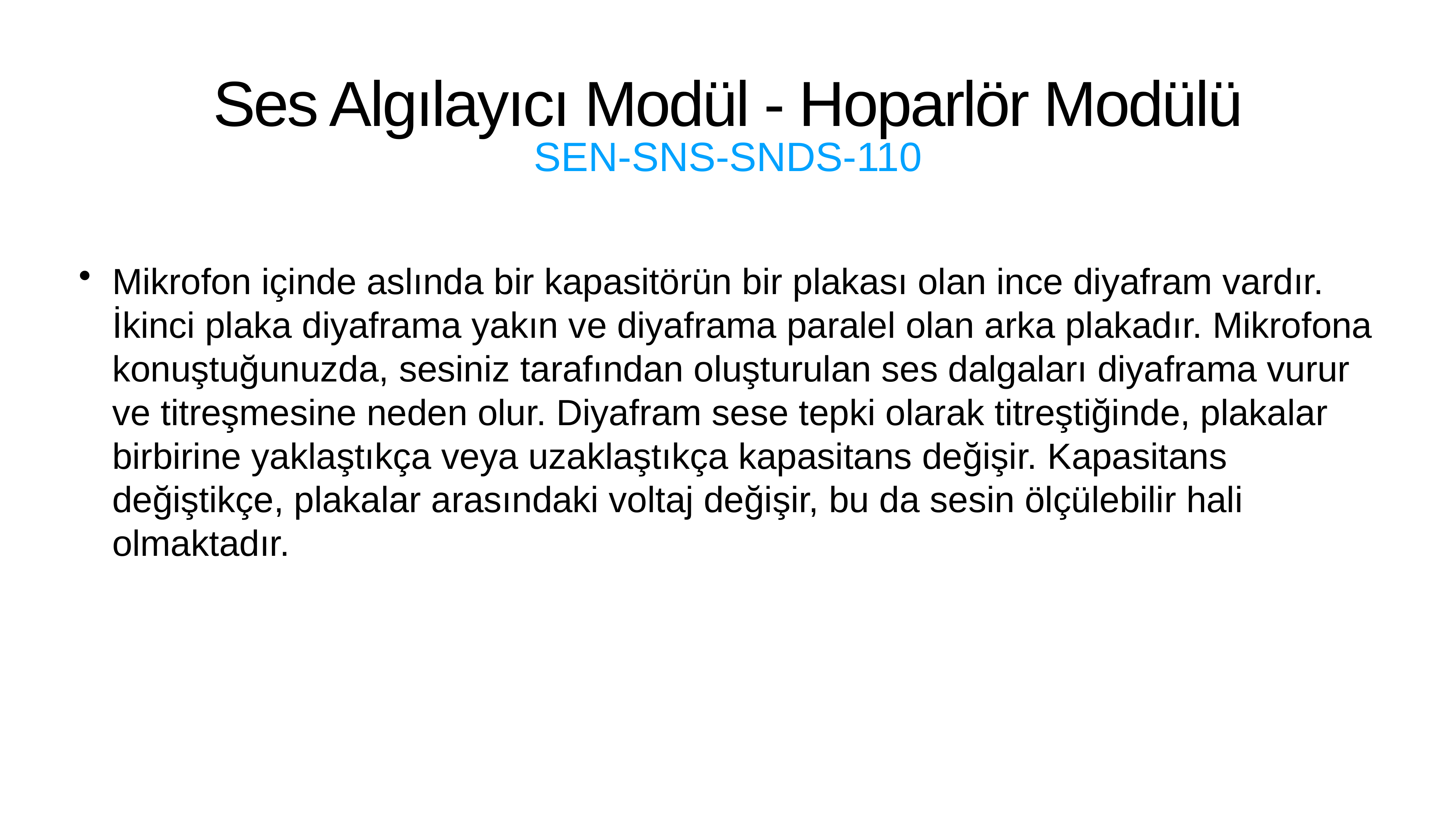

# Ses Algılayıcı Modül - Hoparlör Modülü
SEN-SNS-SNDS-110
Mikrofon içinde aslında bir kapasitörün bir plakası olan ince diyafram vardır. İkinci plaka diyaframa yakın ve diyaframa paralel olan arka plakadır. Mikrofona konuştuğunuzda, sesiniz tarafından oluşturulan ses dalgaları diyaframa vurur ve titreşmesine neden olur. Diyafram sese tepki olarak titreştiğinde, plakalar birbirine yaklaştıkça veya uzaklaştıkça kapasitans değişir. Kapasitans değiştikçe, plakalar arasındaki voltaj değişir, bu da sesin ölçülebilir hali olmaktadır.